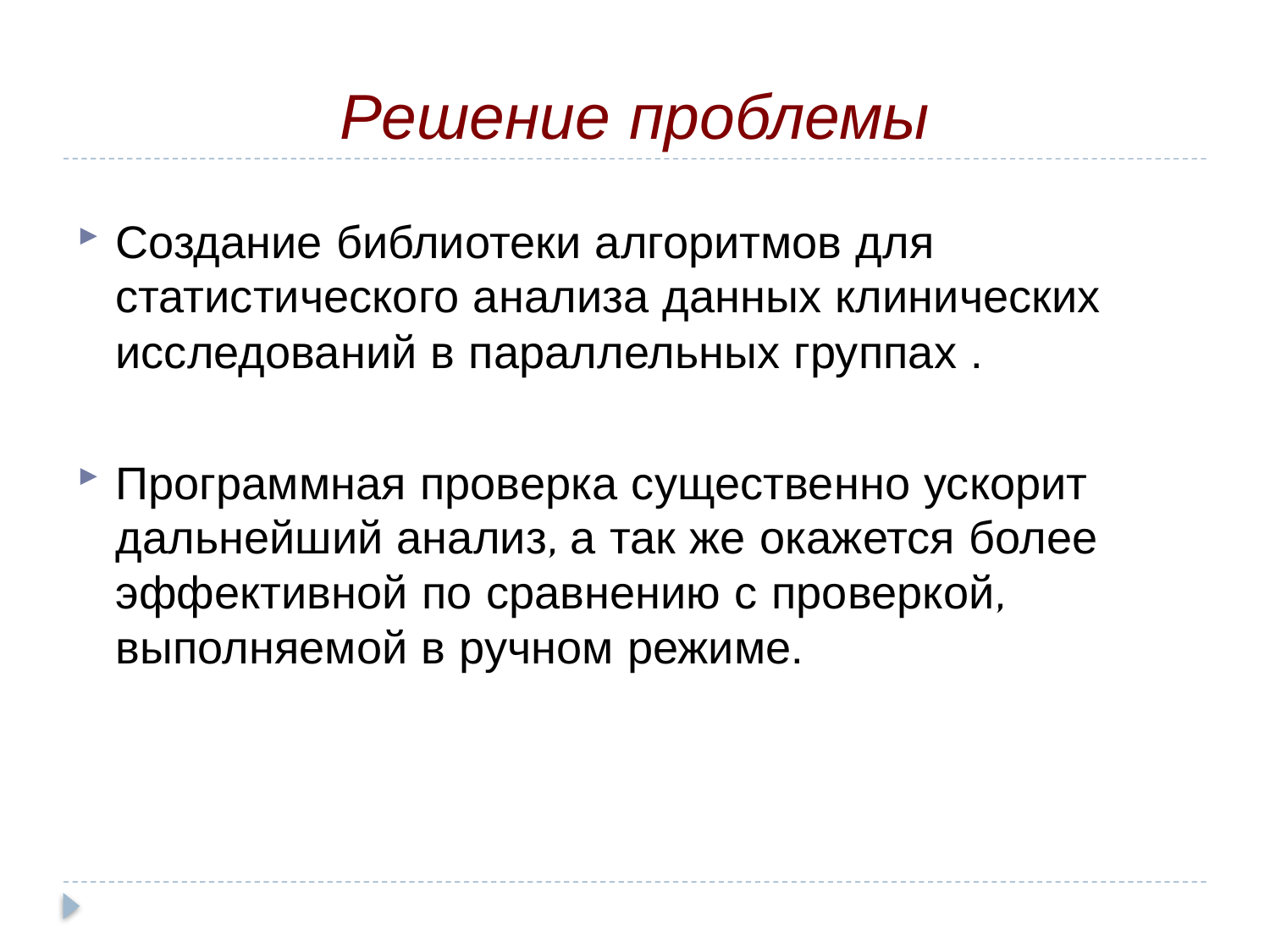

# Решение проблемы
Создание библиотеки алгоритмов для статистического анализа данных клинических исследований в параллельных группах .

Программная проверка существенно ускорит дальнейший анализ, а так же окажется более эффективной по сравнению с проверкой, выполняемой в ручном режиме.